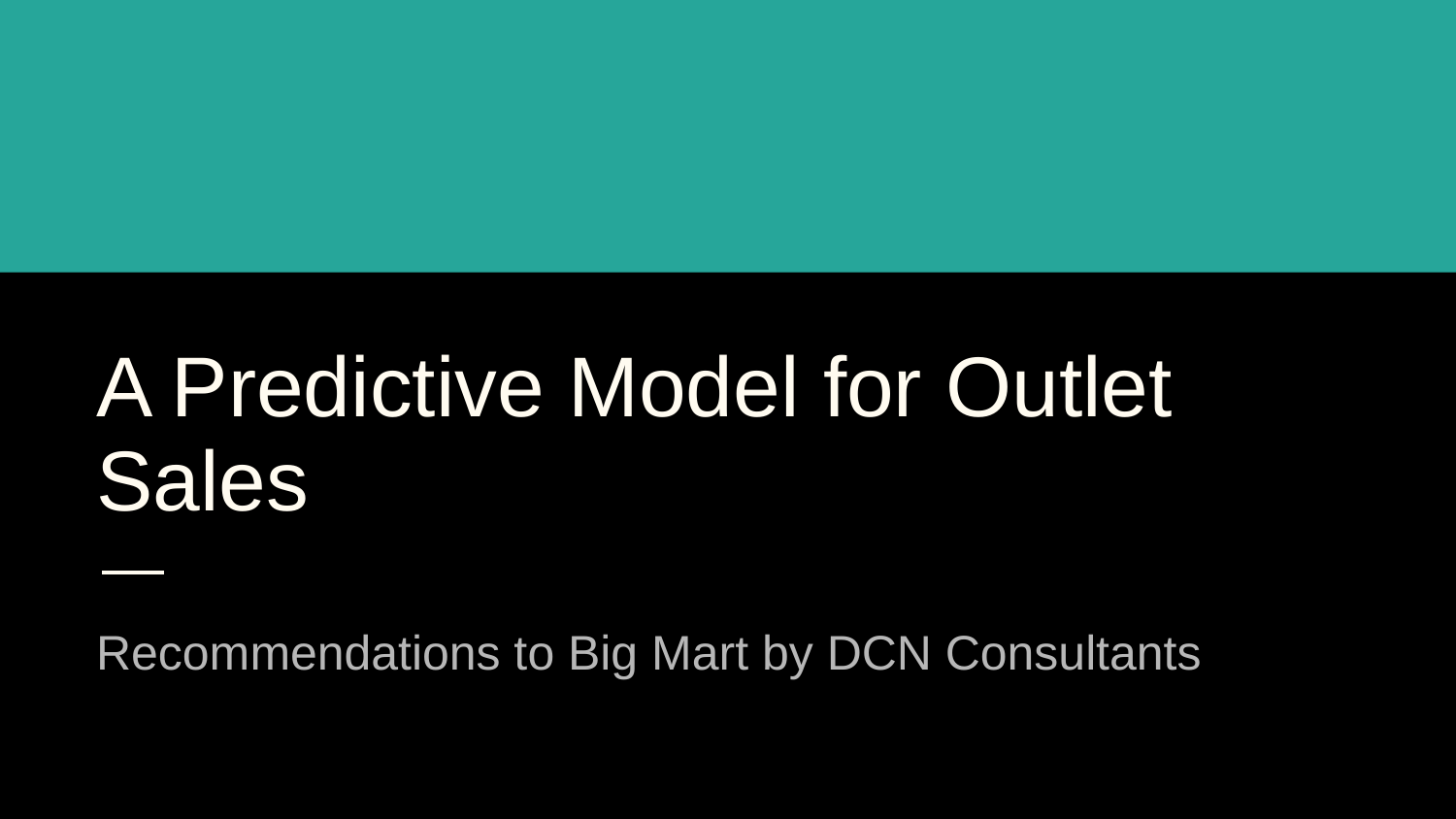

# A Predictive Model for Outlet Sales
Recommendations to Big Mart by DCN Consultants